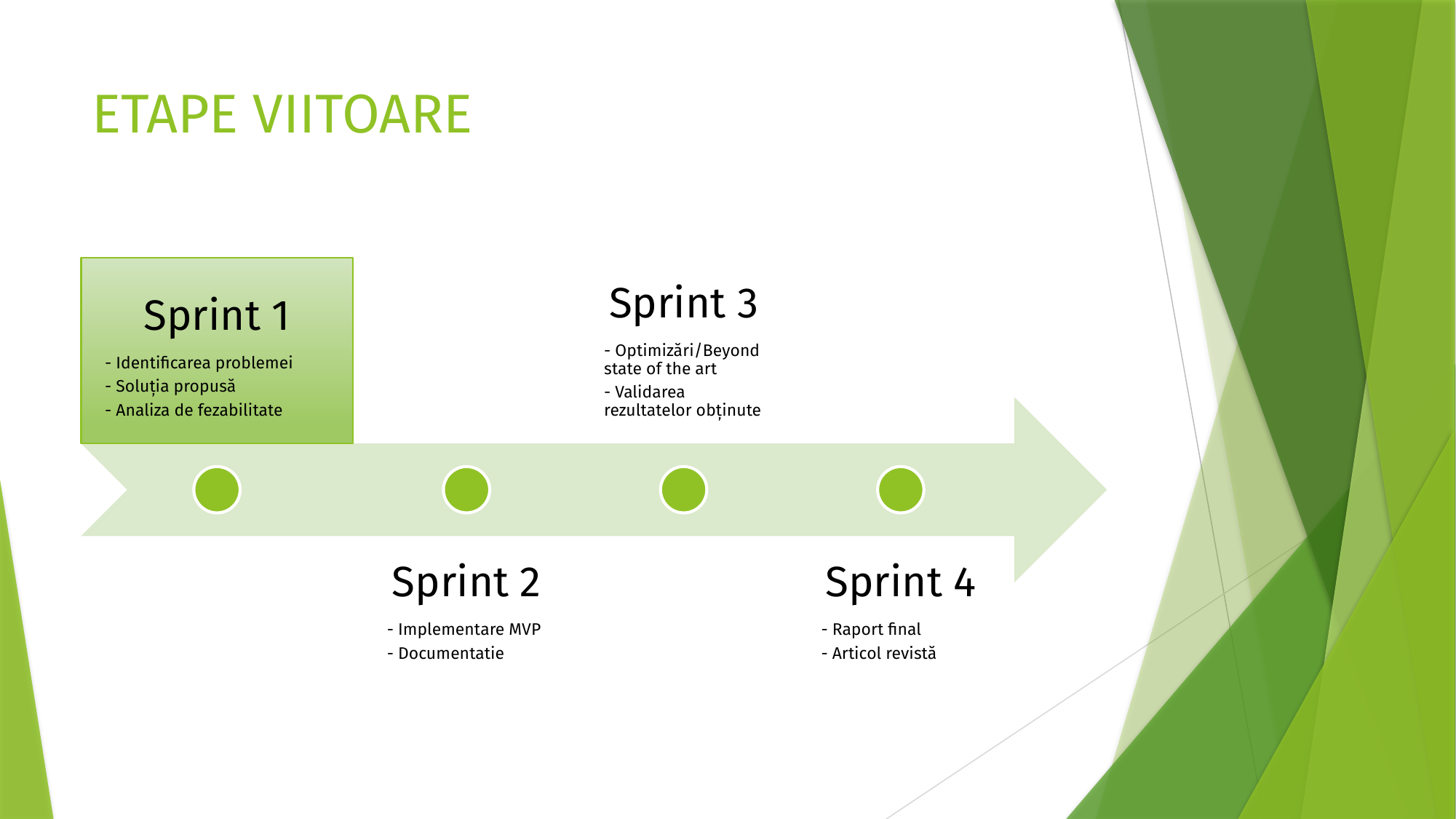

# ETAPE VIITOARE
Sprint 1
- Identificarea problemei
- Soluția propusă
- Analiza de fezabilitate
Sprint 2
- Implementare MVP
- Documentatie
Sprint 3
- Optimizări/Beyond state of the art
- Validarea rezultatelor obținute
Sprint 4
- Raport final
- Articol revistă